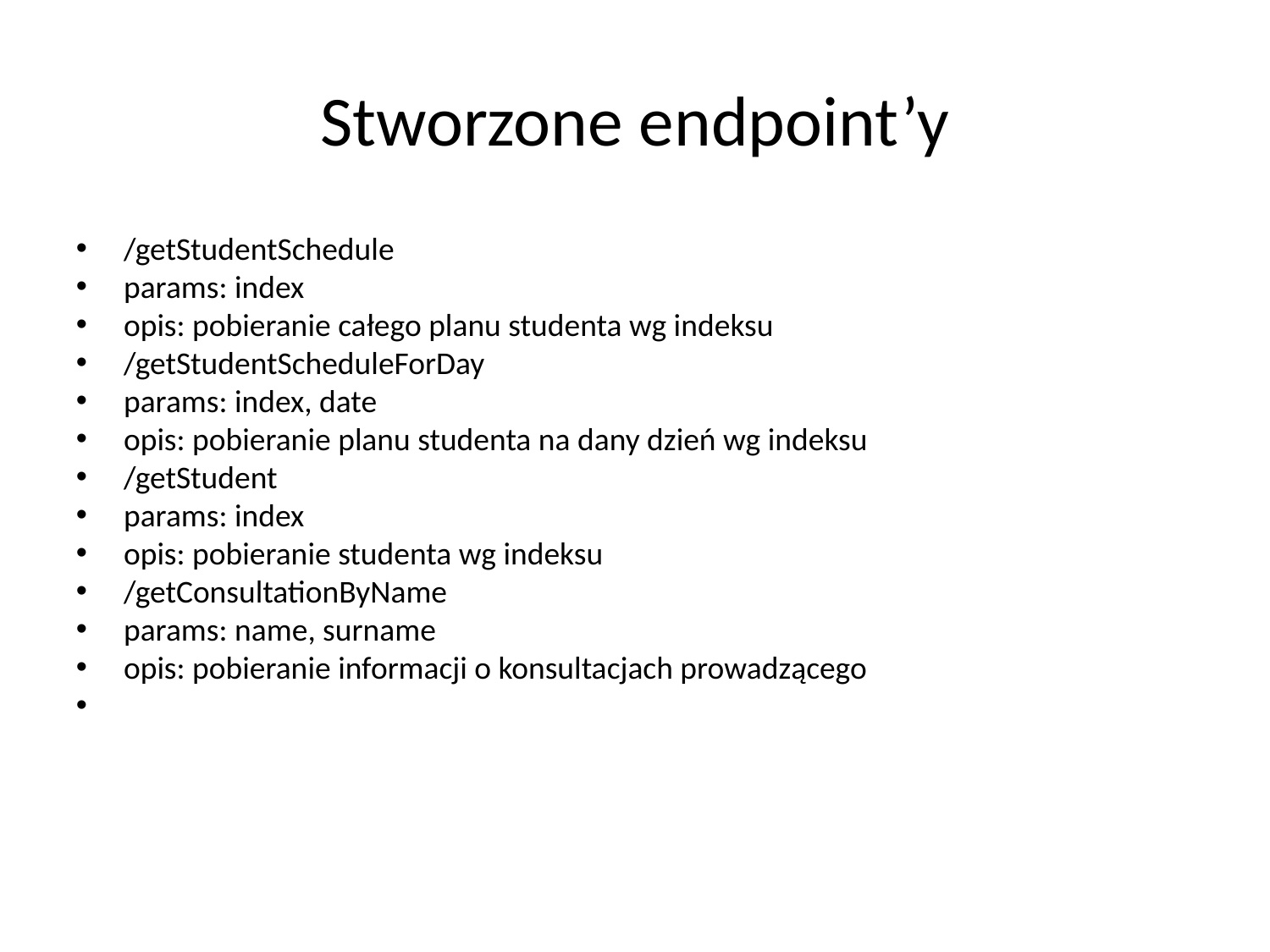

Stworzone endpoint’y
/getStudentSchedule
params: index
opis: pobieranie całego planu studenta wg indeksu
/getStudentScheduleForDay
params: index, date
opis: pobieranie planu studenta na dany dzień wg indeksu
/getStudent
params: index
opis: pobieranie studenta wg indeksu
/getConsultationByName
params: name, surname
opis: pobieranie informacji o konsultacjach prowadzącego